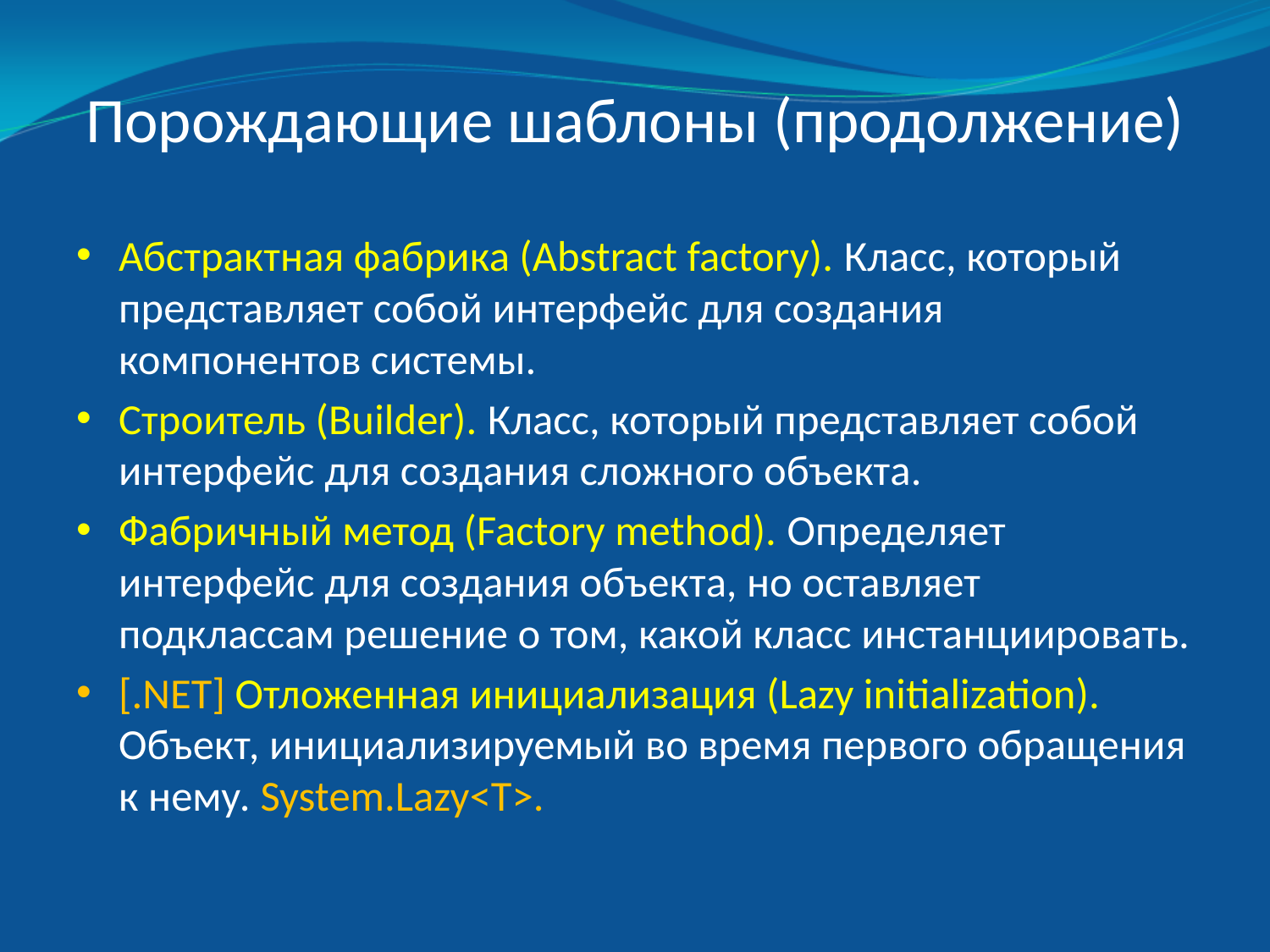

# Порождающие шаблоны (продолжение)
Абстрактная фабрика (Abstract factory). Класс, который представляет собой интерфейс для создания компонентов системы.
Строитель (Builder). Класс, который представляет собой интерфейс для создания сложного объекта.
Фабричный метод (Factory method). Определяет интерфейс для создания объекта, но оставляет подклассам решение о том, какой класс инстанциировать.
[.NET] Отложенная инициализация (Lazy initialization). Объект, инициализируемый во время первого обращения к нему. System.Lazy<T>.